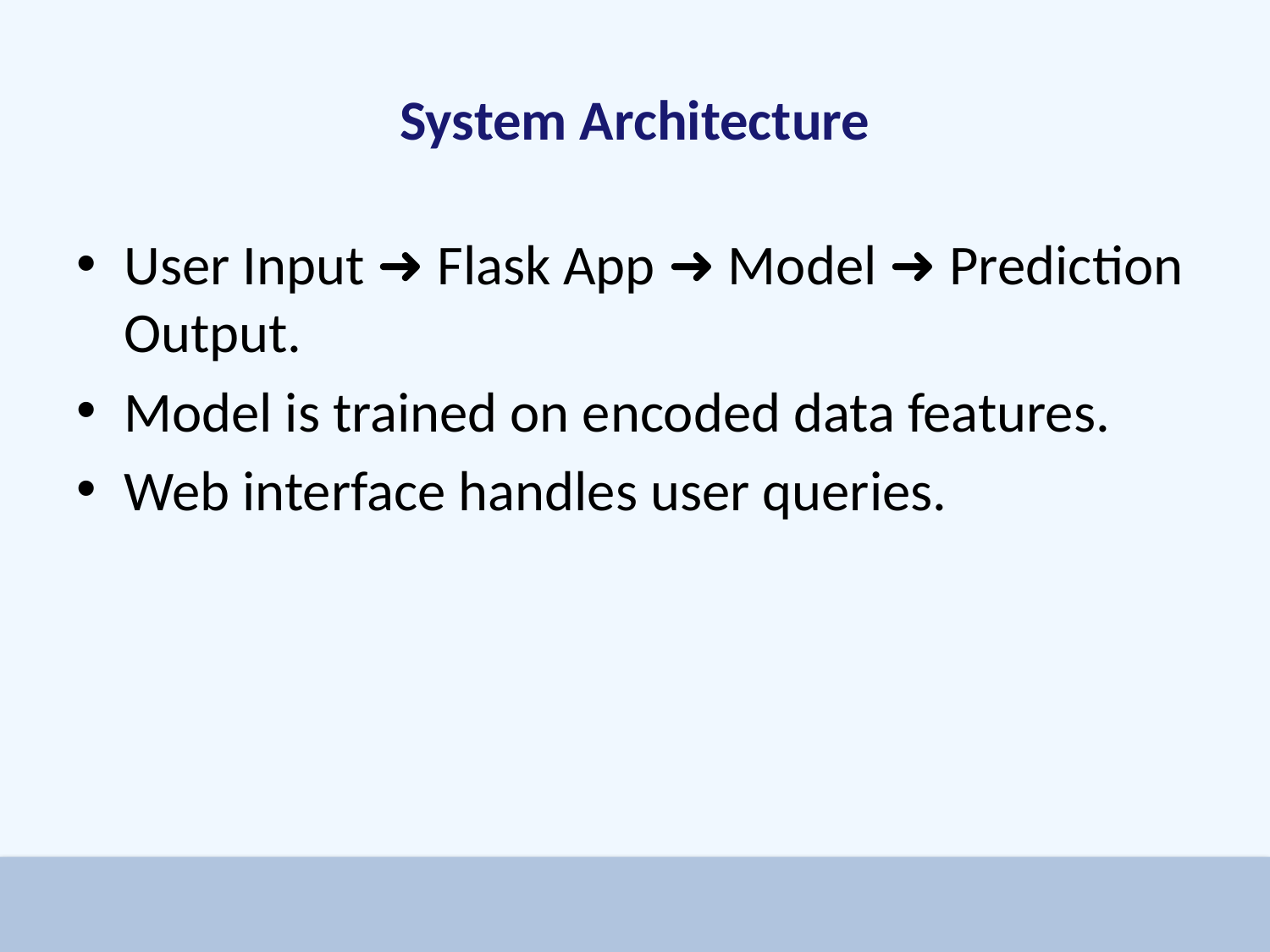

# System Architecture
User Input ➜ Flask App ➜ Model ➜ Prediction Output.
Model is trained on encoded data features.
Web interface handles user queries.